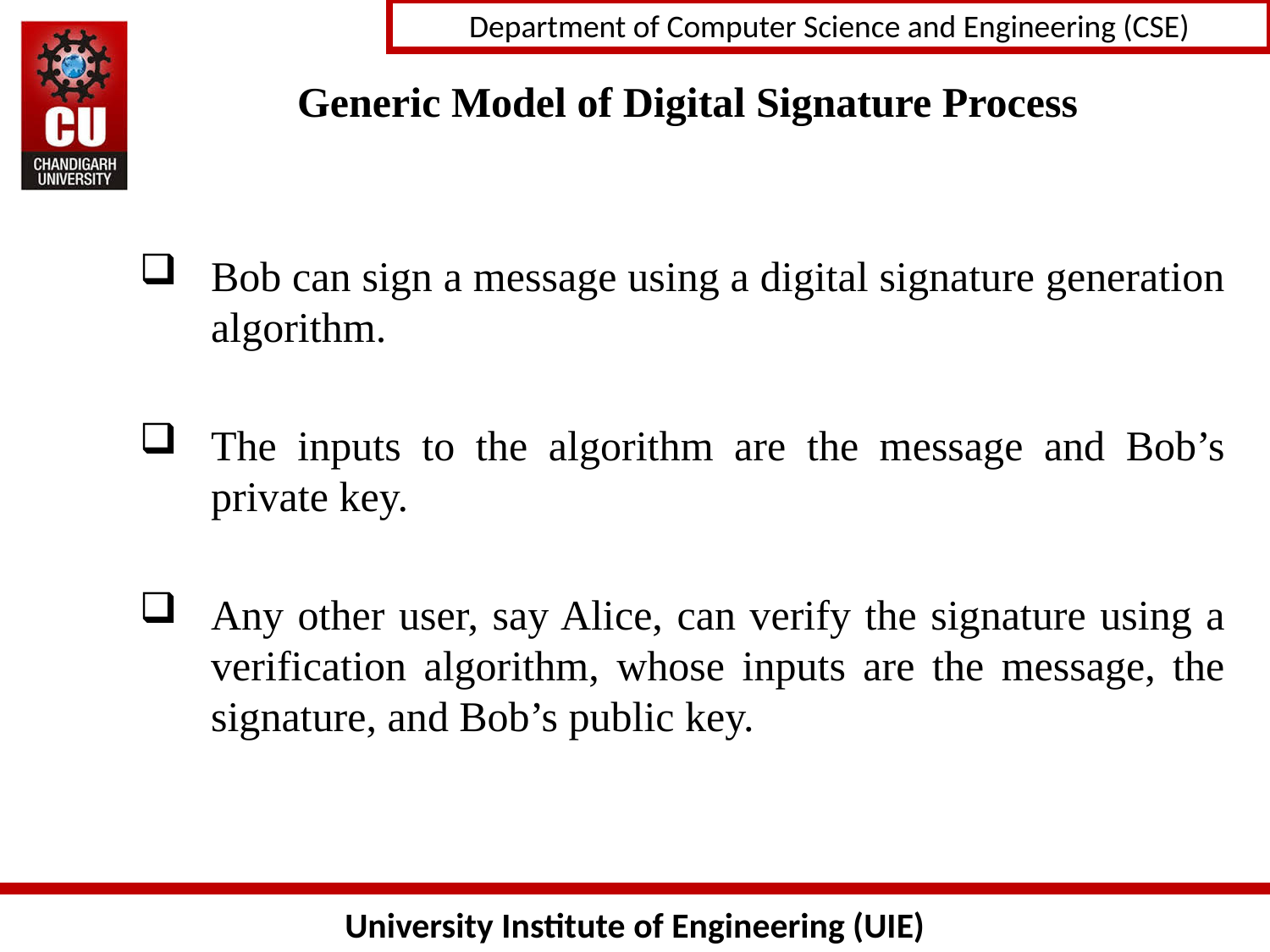

# Generic Model of Digital Signature Process
Bob can sign a message using a digital signature generation algorithm.

The inputs to the algorithm are the message and Bob’s private key.

Any other user, say Alice, can verify the signature using a verification algorithm, whose inputs are the message, the signature, and Bob’s public key.